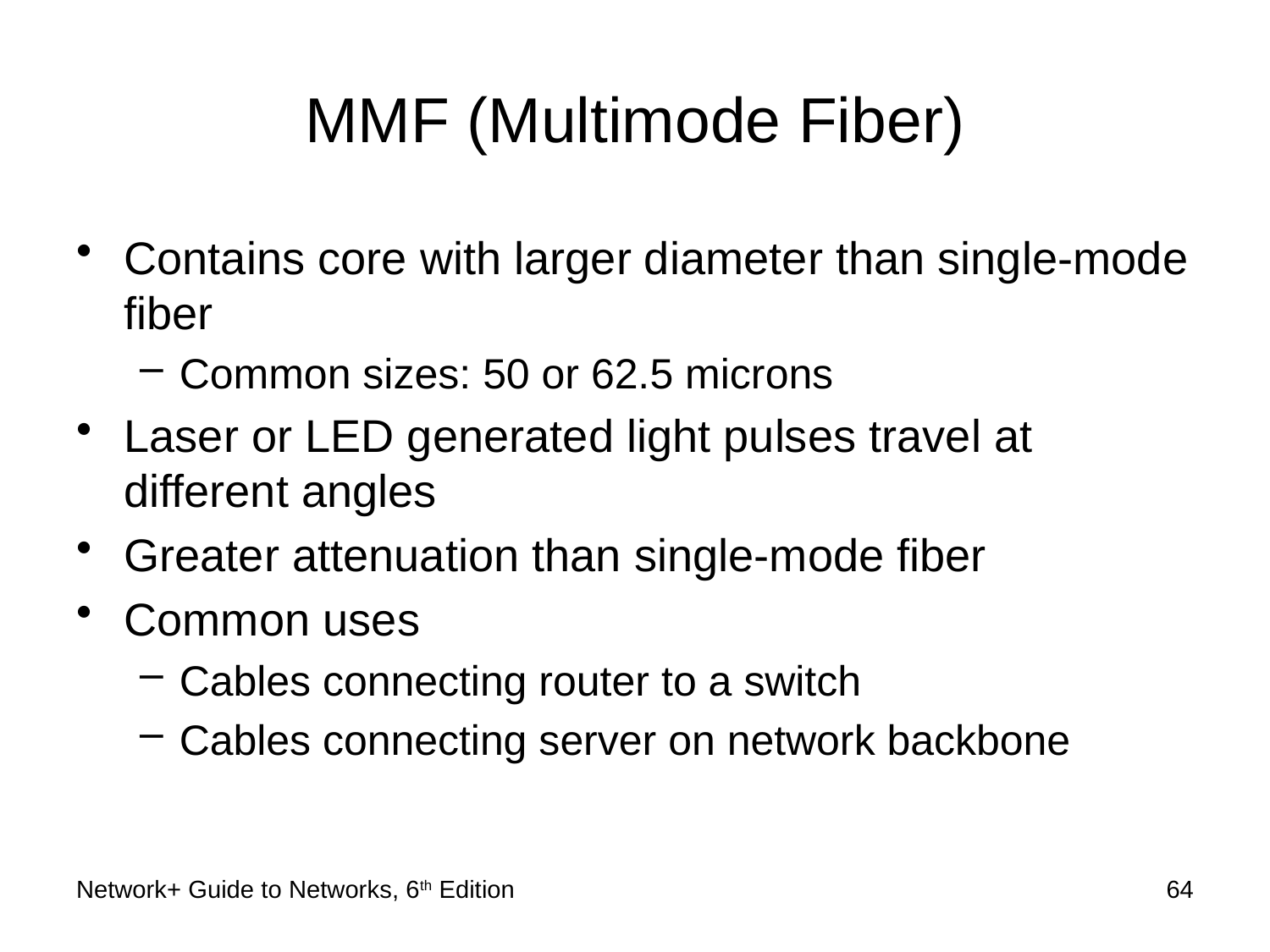

# MMF (Multimode Fiber)
Contains core with larger diameter than single-mode fiber
Common sizes: 50 or 62.5 microns
Laser or LED generated light pulses travel at different angles
Greater attenuation than single-mode fiber
Common uses
Cables connecting router to a switch
Cables connecting server on network backbone
Network+ Guide to Networks, 6th Edition
64